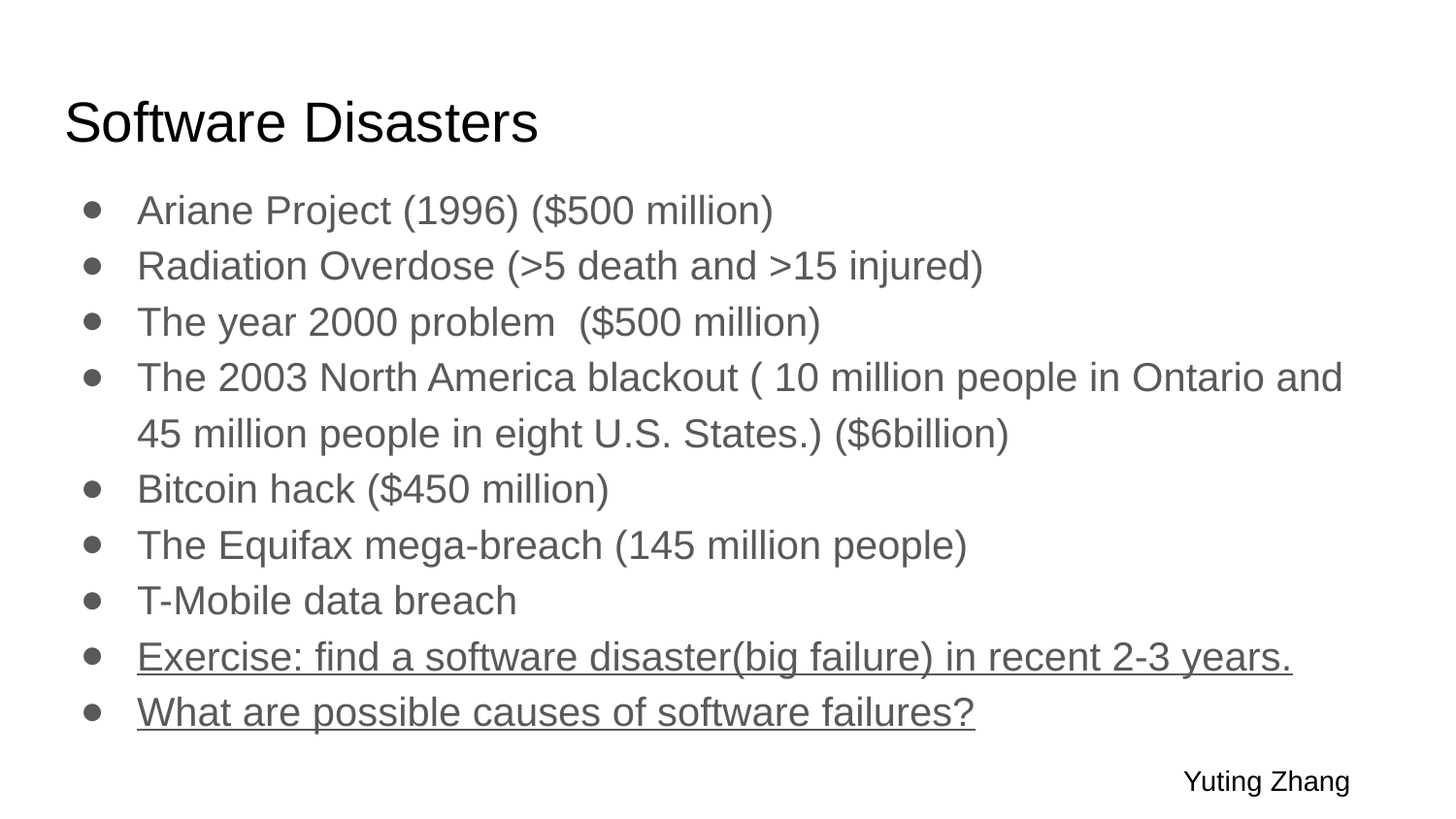

# Software Disasters
Ariane Project (1996) ($500 million)
Radiation Overdose (>5 death and >15 injured)
The year 2000 problem  ($500 million)
The 2003 North America blackout ( 10 million people in Ontario and 45 million people in eight U.S. States.) ($6billion)
Bitcoin hack ($450 million)
The Equifax mega-breach (145 million people)
T-Mobile data breach
Exercise: find a software disaster(big failure) in recent 2-3 years.
What are possible causes of software failures?